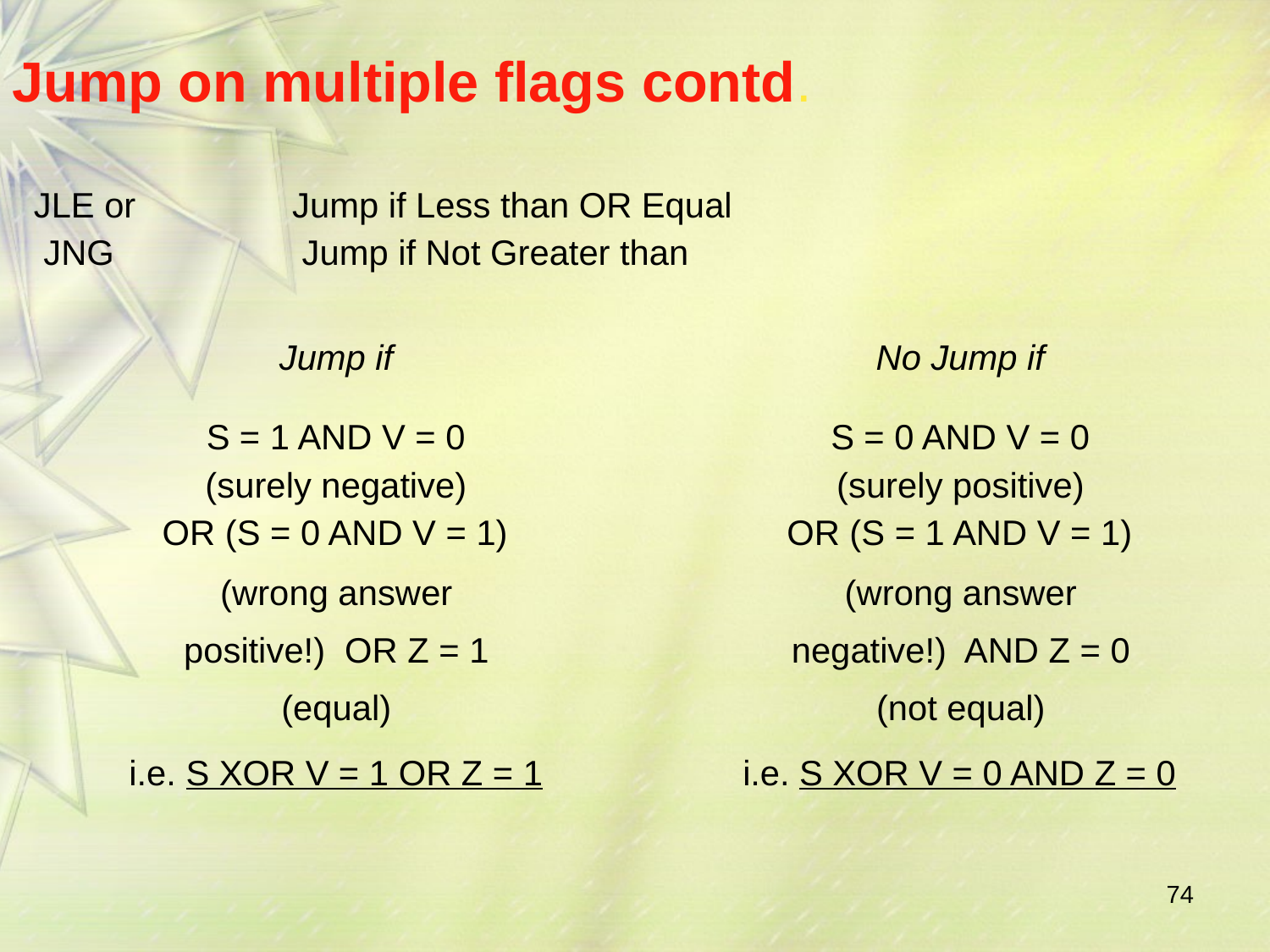

# Jump on multiple flags contd.
JLE or  JNG
Jump if Less than OR Equal  Jump if Not Greater than
Jump if

S = 1 AND V = 0
(surely negative)  OR (S = 0 AND V = 1)
(wrong answer positive!)  OR Z = 1 (equal)
i.e. S XOR V = 1 OR Z = 1
No Jump if

S = 0 AND V = 0
(surely positive)  OR (S = 1 AND V = 1)
(wrong answer negative!)  AND Z = 0 (not equal)
i.e. S XOR V = 0 AND Z = 0
74